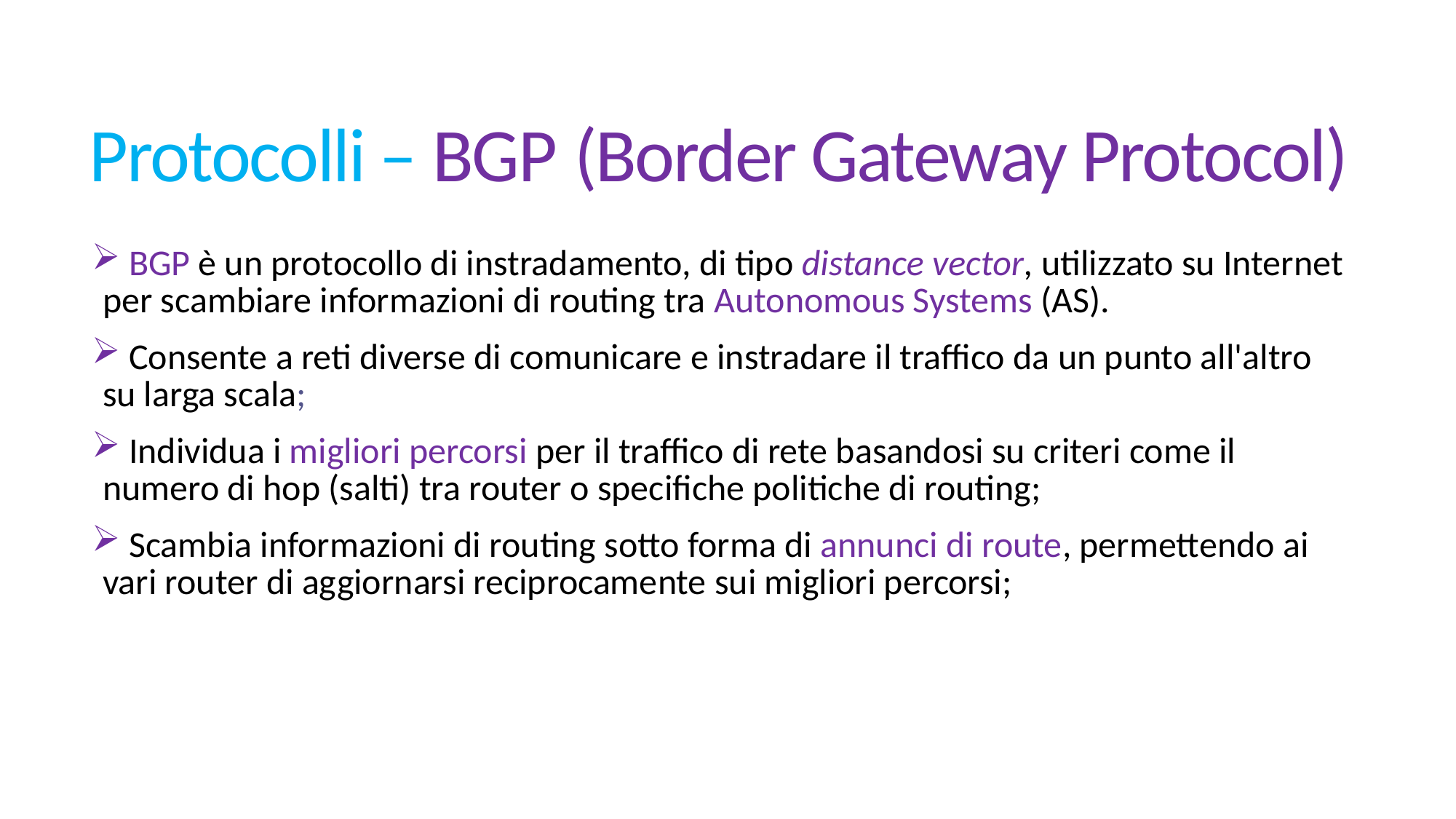

# Protocolli – BGP (Border Gateway Protocol)
 BGP è un protocollo di instradamento, di tipo distance vector, utilizzato su Internet per scambiare informazioni di routing tra Autonomous Systems (AS).
 Consente a reti diverse di comunicare e instradare il traffico da un punto all'altro su larga scala;
 Individua i migliori percorsi per il traffico di rete basandosi su criteri come il numero di hop (salti) tra router o specifiche politiche di routing;
 Scambia informazioni di routing sotto forma di annunci di route, permettendo ai vari router di aggiornarsi reciprocamente sui migliori percorsi;